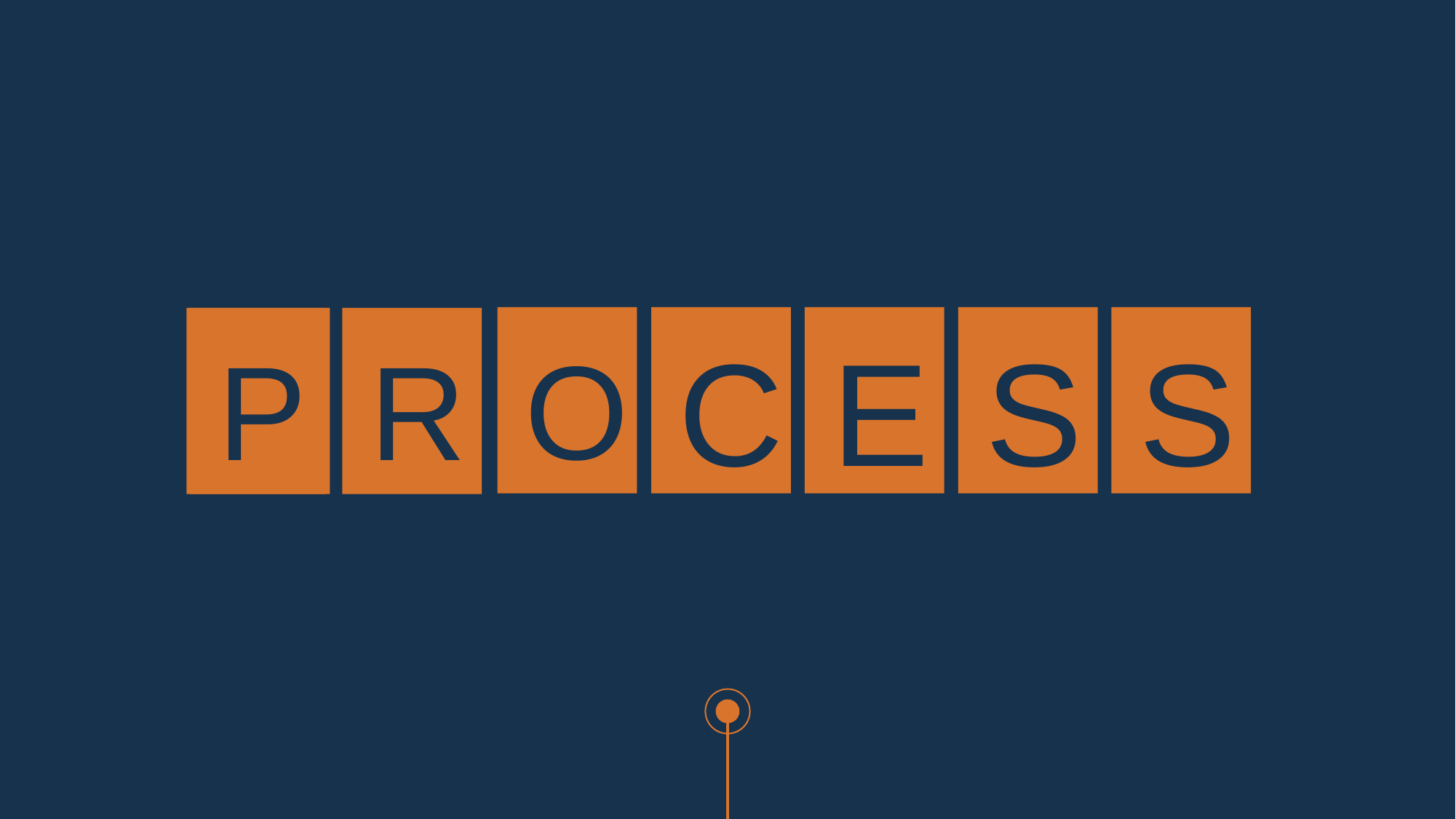

C
E
S
S
O
P
R